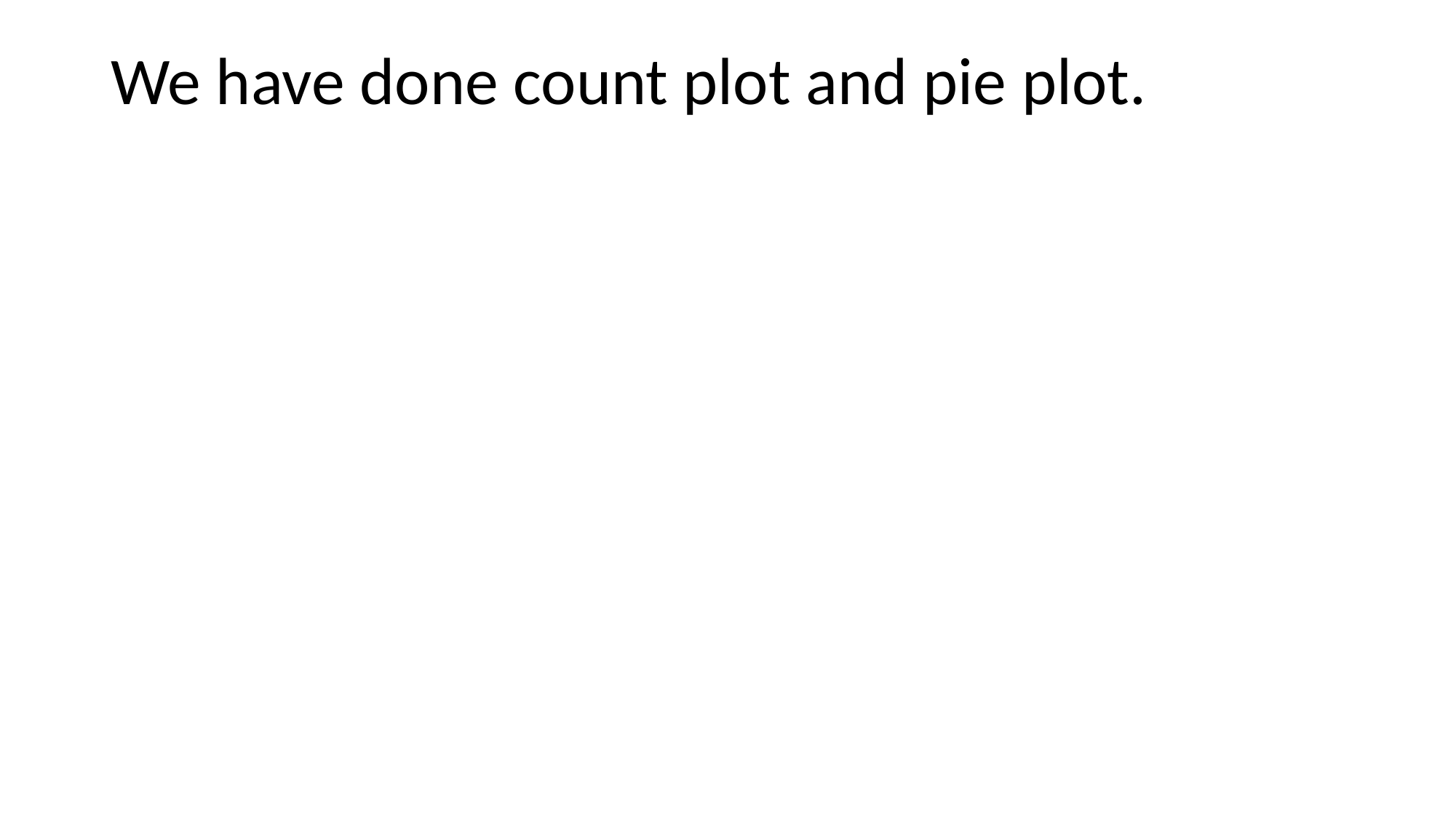

# We have done count plot and pie plot.